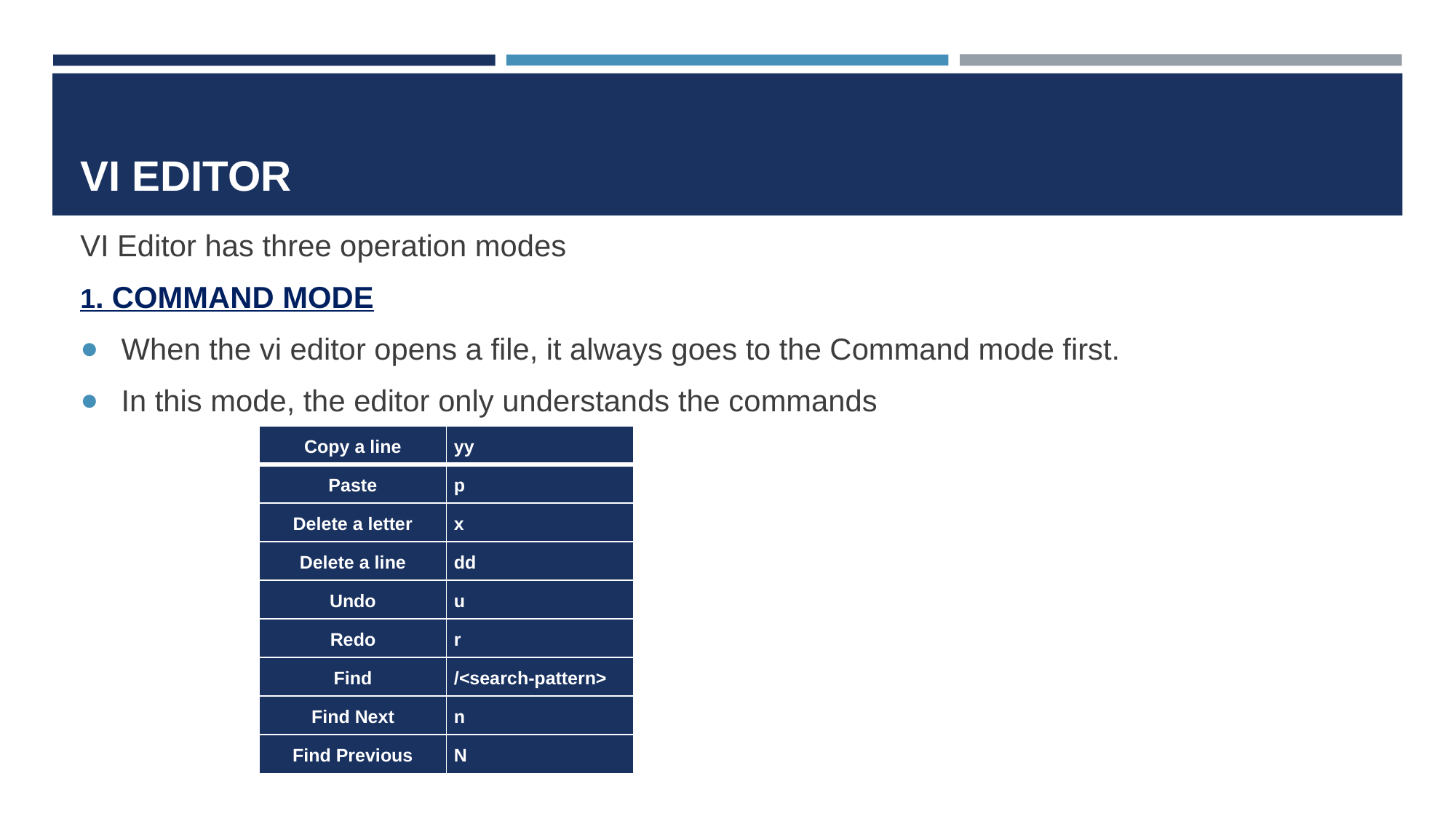

# VI EDITOR
VI Editor has three operation modes
1. COMMAND MODE
When the vi editor opens a file, it always goes to the Command mode first.
In this mode, the editor only understands the commands

| Copy a line | yy |
| --- | --- |
| Paste | p |
| Delete a letter | x |
| Delete a line | dd |
| Undo | u |
| Redo | r |
| Find | /<search-pattern> |
| Find Next | n |
| Find Previous | N |